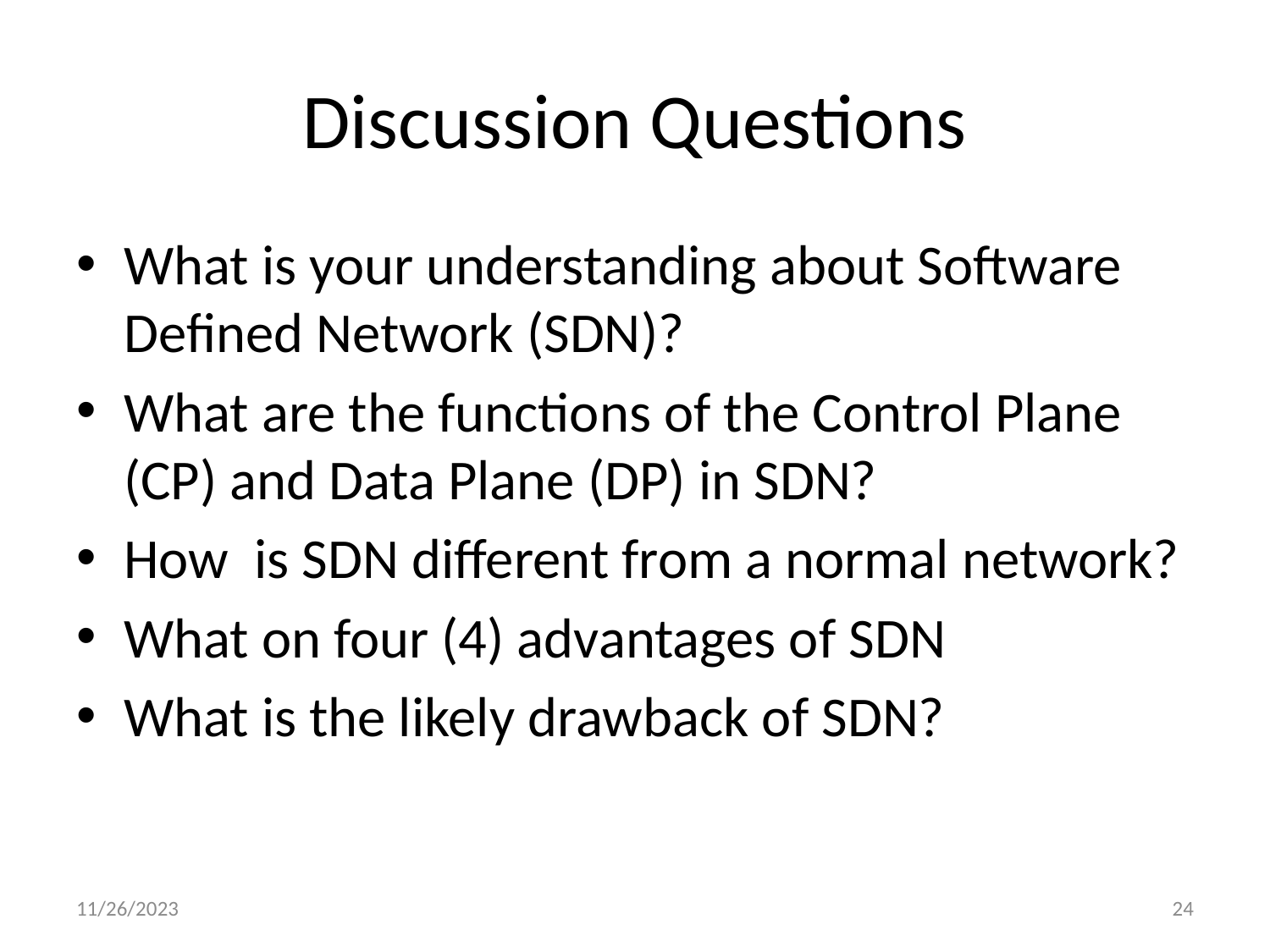

# Discussion Questions
What is your understanding about Software Defined Network (SDN)?
What are the functions of the Control Plane (CP) and Data Plane (DP) in SDN?
How  is SDN different from a normal network?
What on four (4) advantages of SDN
What is the likely drawback of SDN?

11/26/2023
24